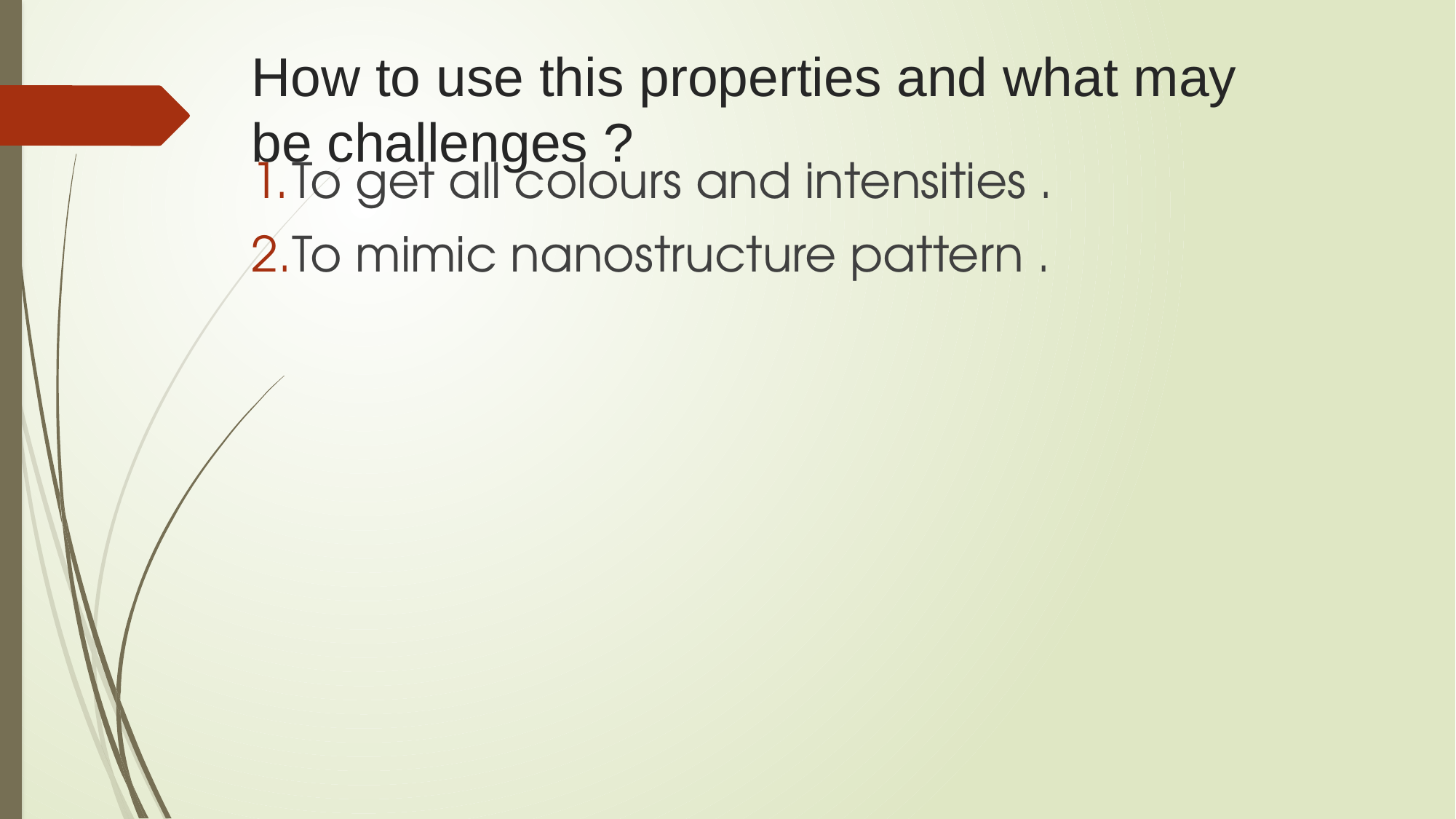

# How to use this properties and what may be challenges ?
To get all colours and intensities .
To mimic nanostructure pattern .